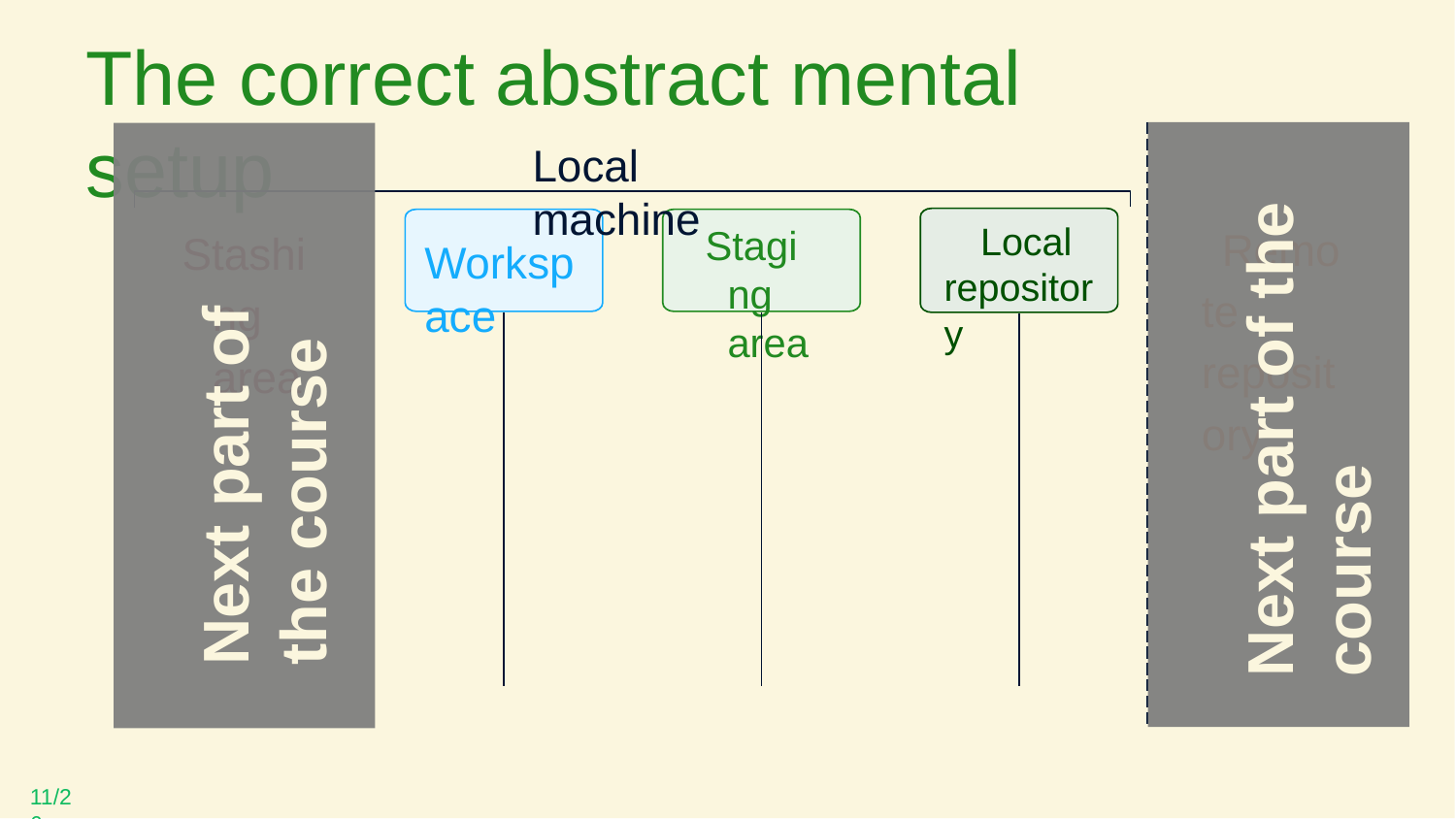

# The correct abstract mental setup

Local machine

Local repository
Staging area
Remote repository
Stashing area
Workspace

Next part of the course
Next part of the course
11/26